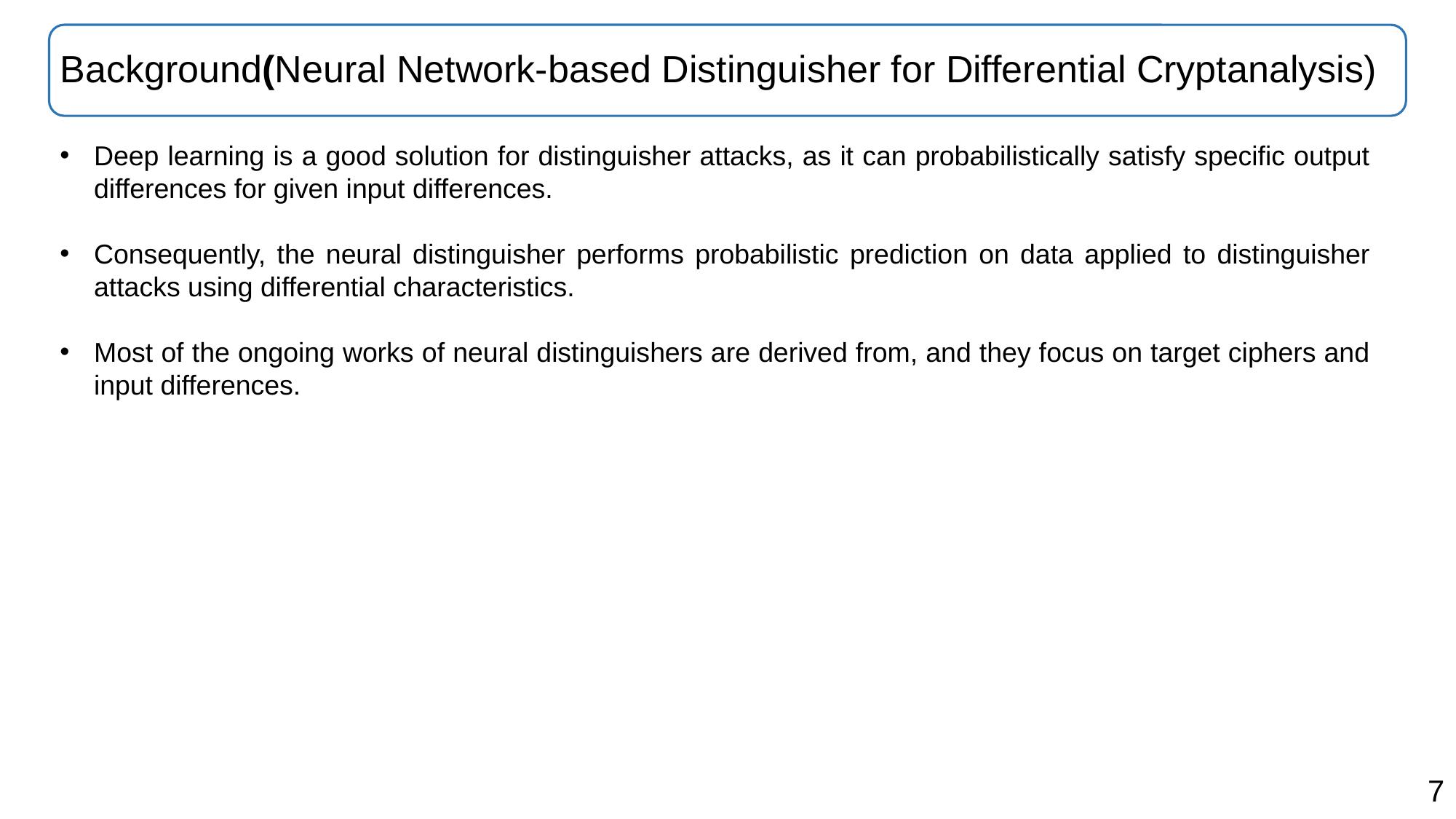

# Background(Neural Network-based Distinguisher for Differential Cryptanalysis)
Deep learning is a good solution for distinguisher attacks, as it can probabilistically satisfy specific output differences for given input differences.

Consequently, the neural distinguisher performs probabilistic prediction on data applied to distinguisher attacks using differential characteristics.

Most of the ongoing works of neural distinguishers are derived from, and they focus on target ciphers and input differences.